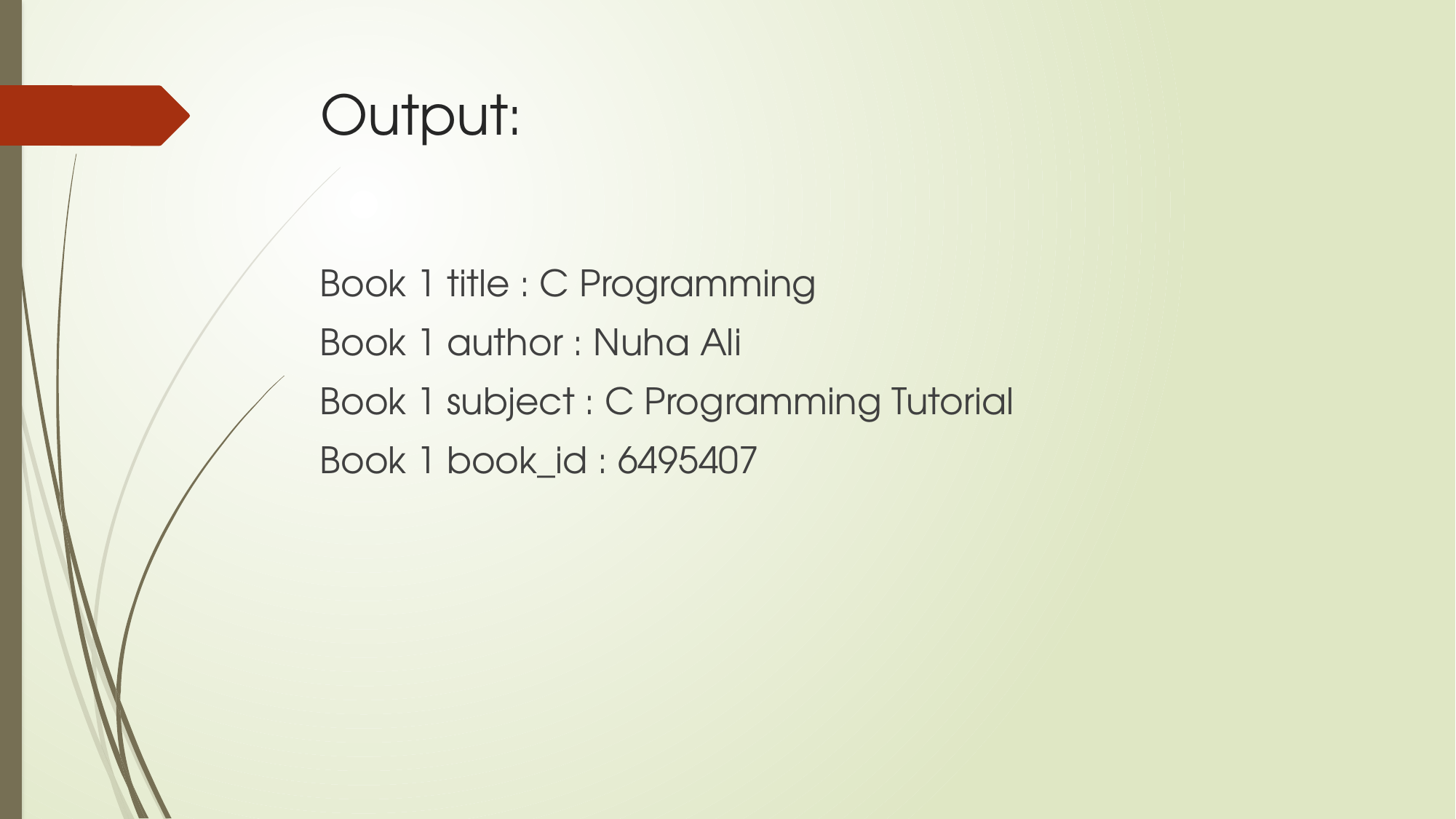

# Output:
Book 1 title : C Programming
Book 1 author : Nuha Ali
Book 1 subject : C Programming Tutorial
Book 1 book_id : 6495407